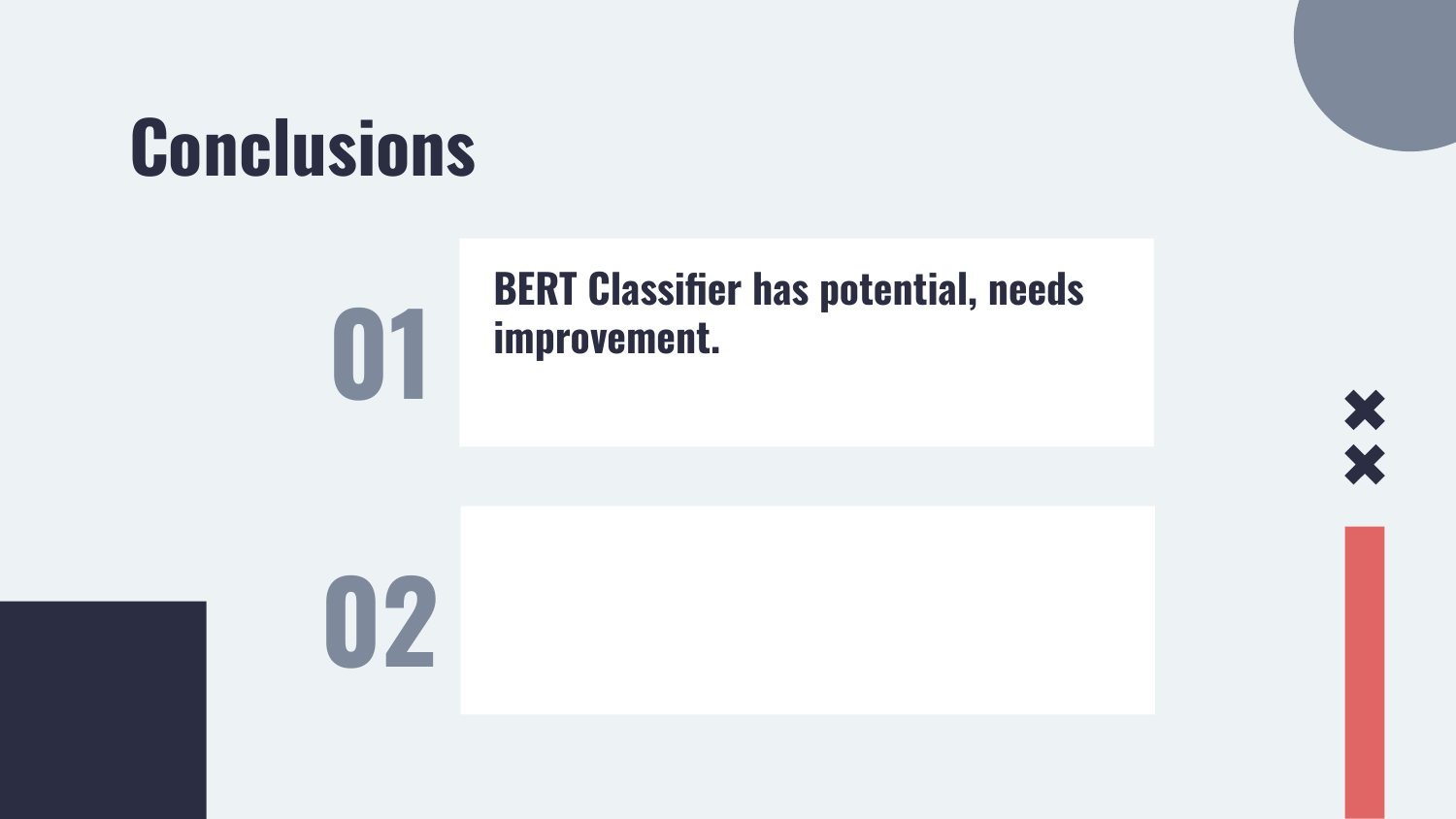

Conclusions
# 01
BERT Classifier has potential, needs
improvement.

02